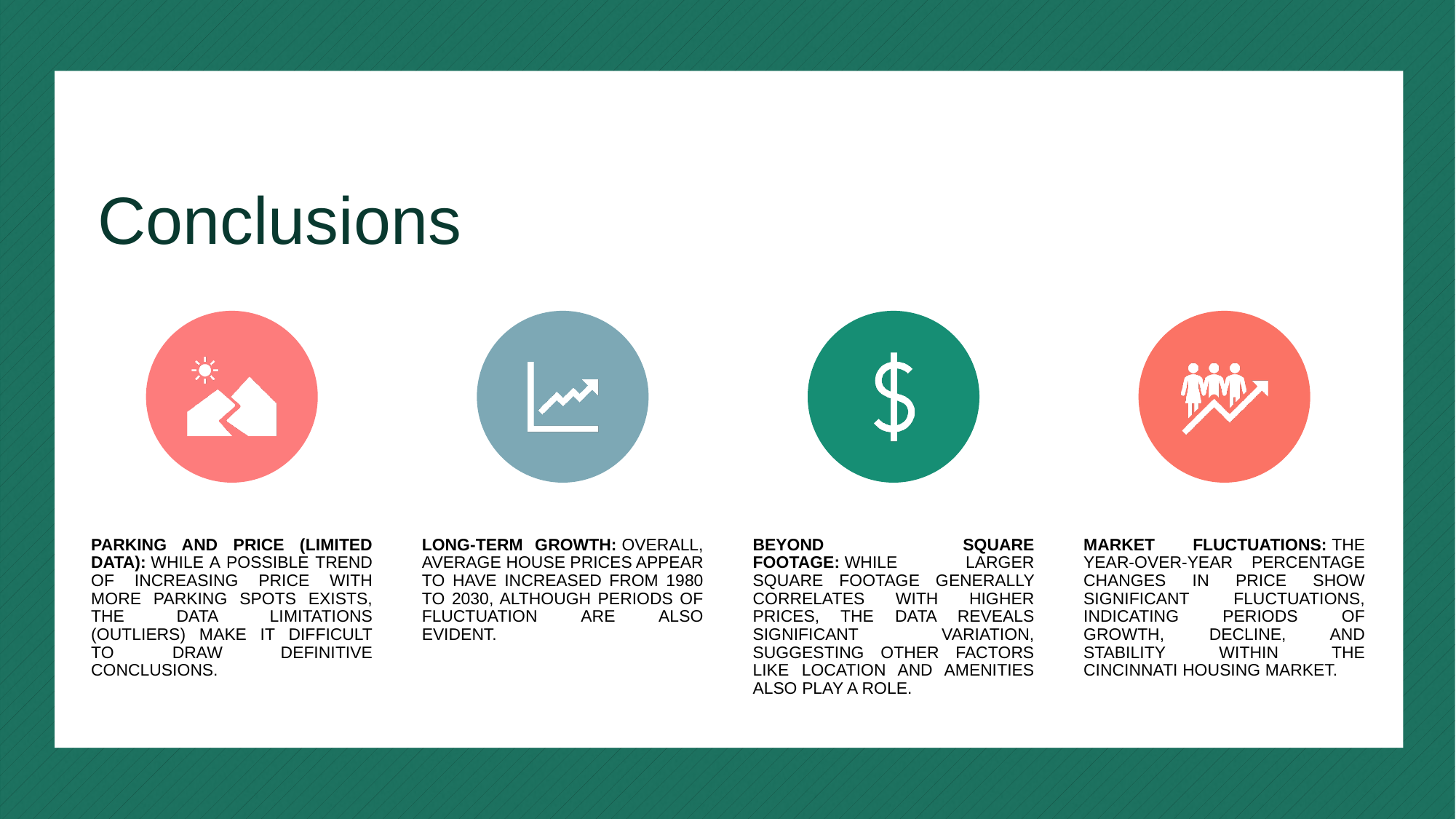

# Conclusions
Parking and Price (Limited Data): While a possible trend of increasing price with more parking spots exists, the data limitations (outliers) make it difficult to draw definitive conclusions.
Long-Term Growth: Overall, average house prices appear to have increased from 1980 to 2030, although periods of fluctuation are also evident.
Beyond Square Footage: While larger square footage generally correlates with higher prices, the data reveals significant variation, suggesting other factors like location and amenities also play a role.
Market Fluctuations: The year-over-year percentage changes in price show significant fluctuations, indicating periods of growth, decline, and stability within the Cincinnati housing market.